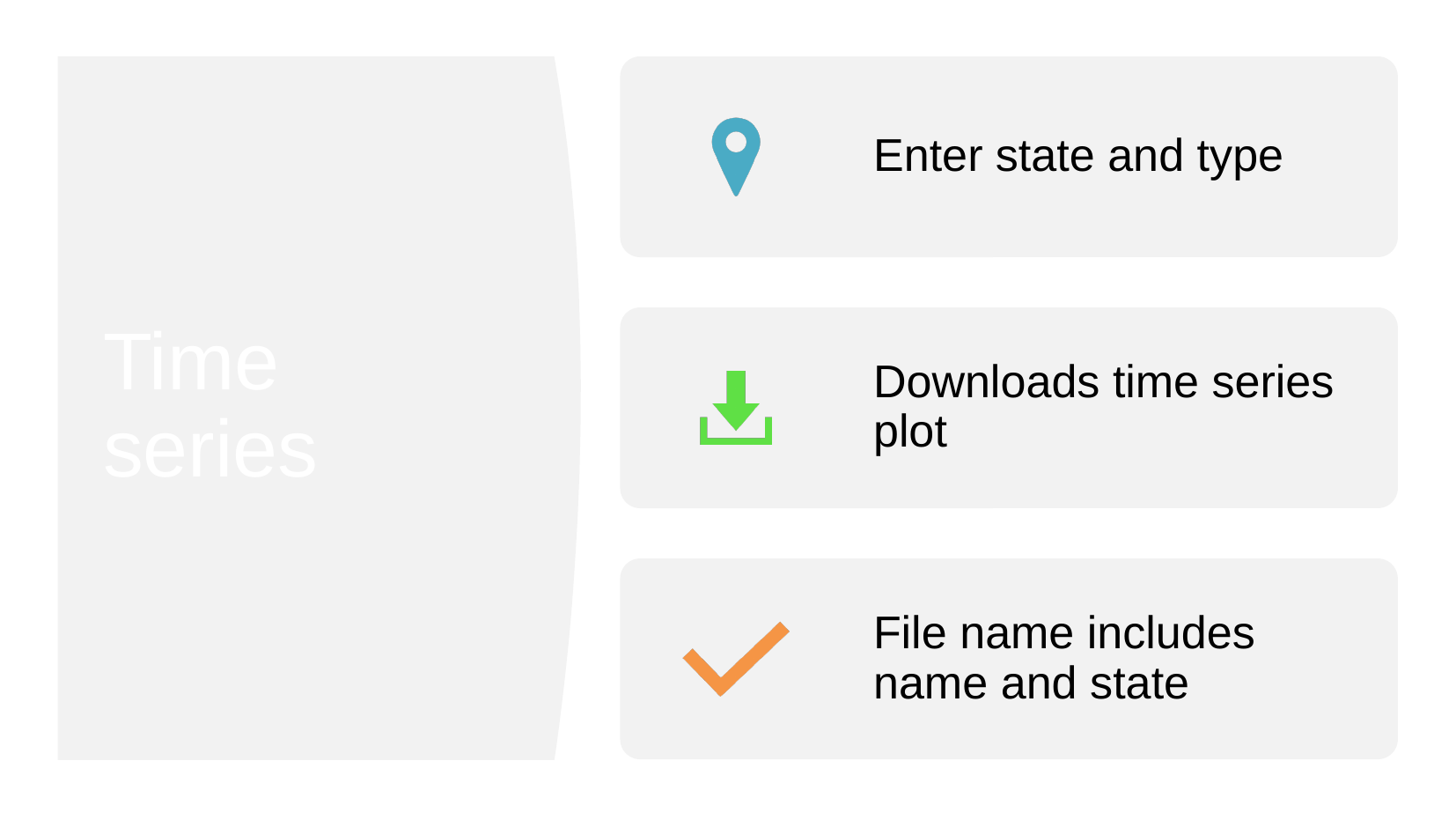

Enter state and type
Downloads time series plot
File name includes name and state
Time series